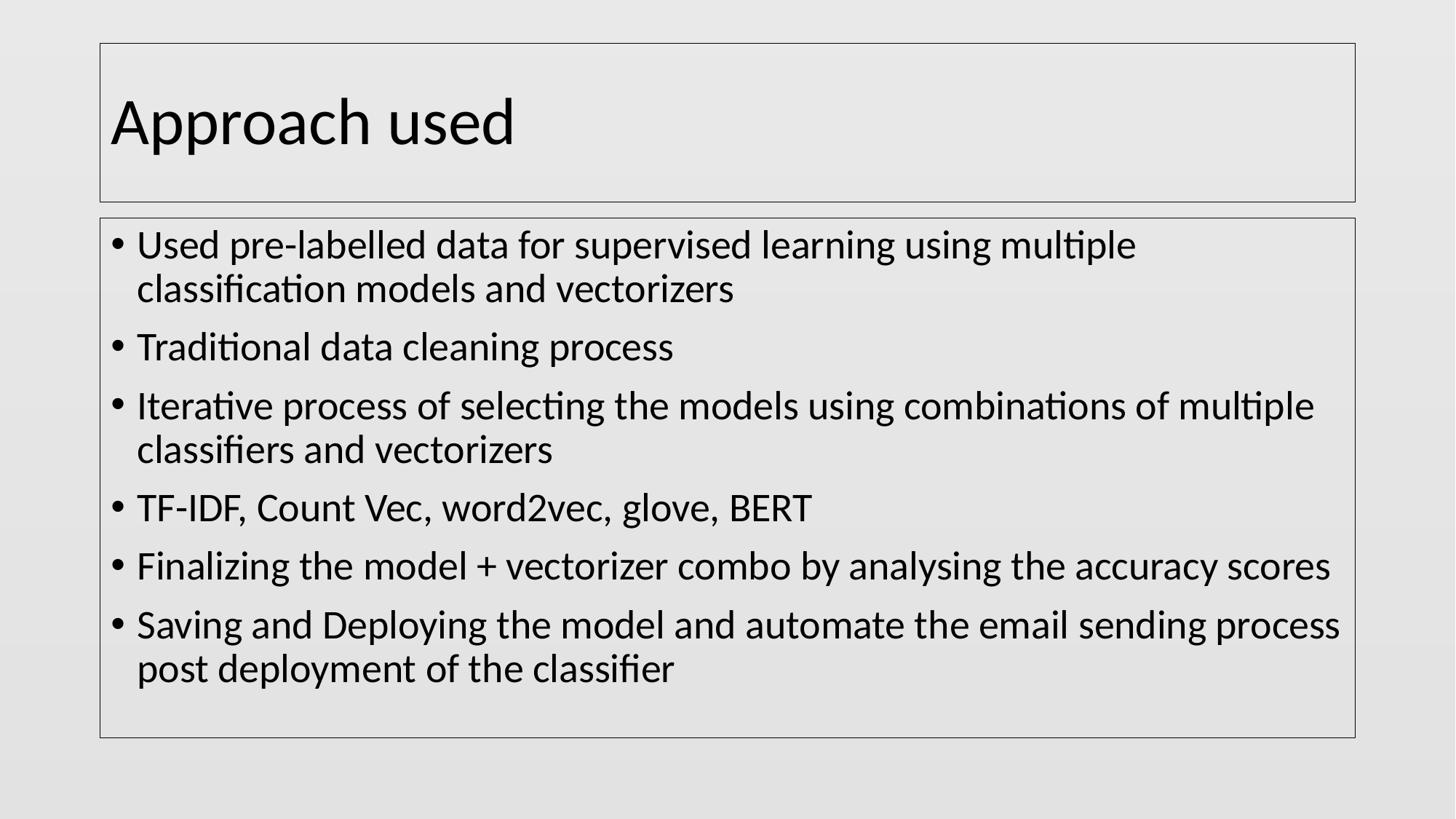

# Approach used
Used pre-labelled data for supervised learning using multiple classification models and vectorizers
Traditional data cleaning process
Iterative process of selecting the models using combinations of multiple classifiers and vectorizers
TF-IDF, Count Vec, word2vec, glove, BERT
Finalizing the model + vectorizer combo by analysing the accuracy scores
Saving and Deploying the model and automate the email sending process post deployment of the classifier